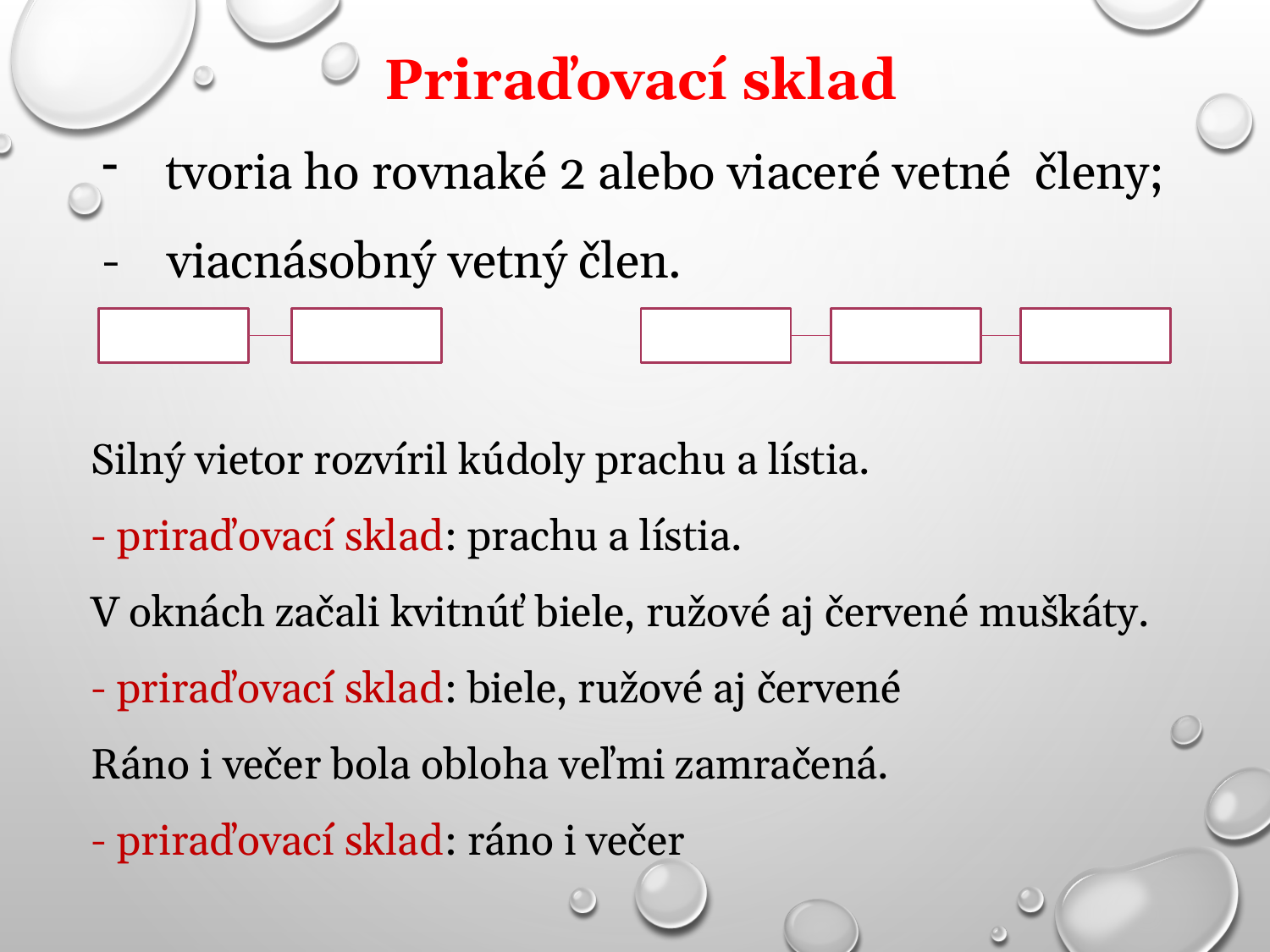

Priraďovací sklad
tvoria ho rovnaké 2 alebo viaceré vetné  členy;
-    viacnásobný vetný člen.

Silný vietor rozvíril kúdoly prachu a lístia.
- priraďovací sklad: prachu a lístia.
V oknách začali kvitnúť biele, ružové aj červené muškáty.
- priraďovací sklad: biele, ružové aj červené
Ráno i večer bola obloha veľmi zamračená.
- priraďovací sklad: ráno i večer